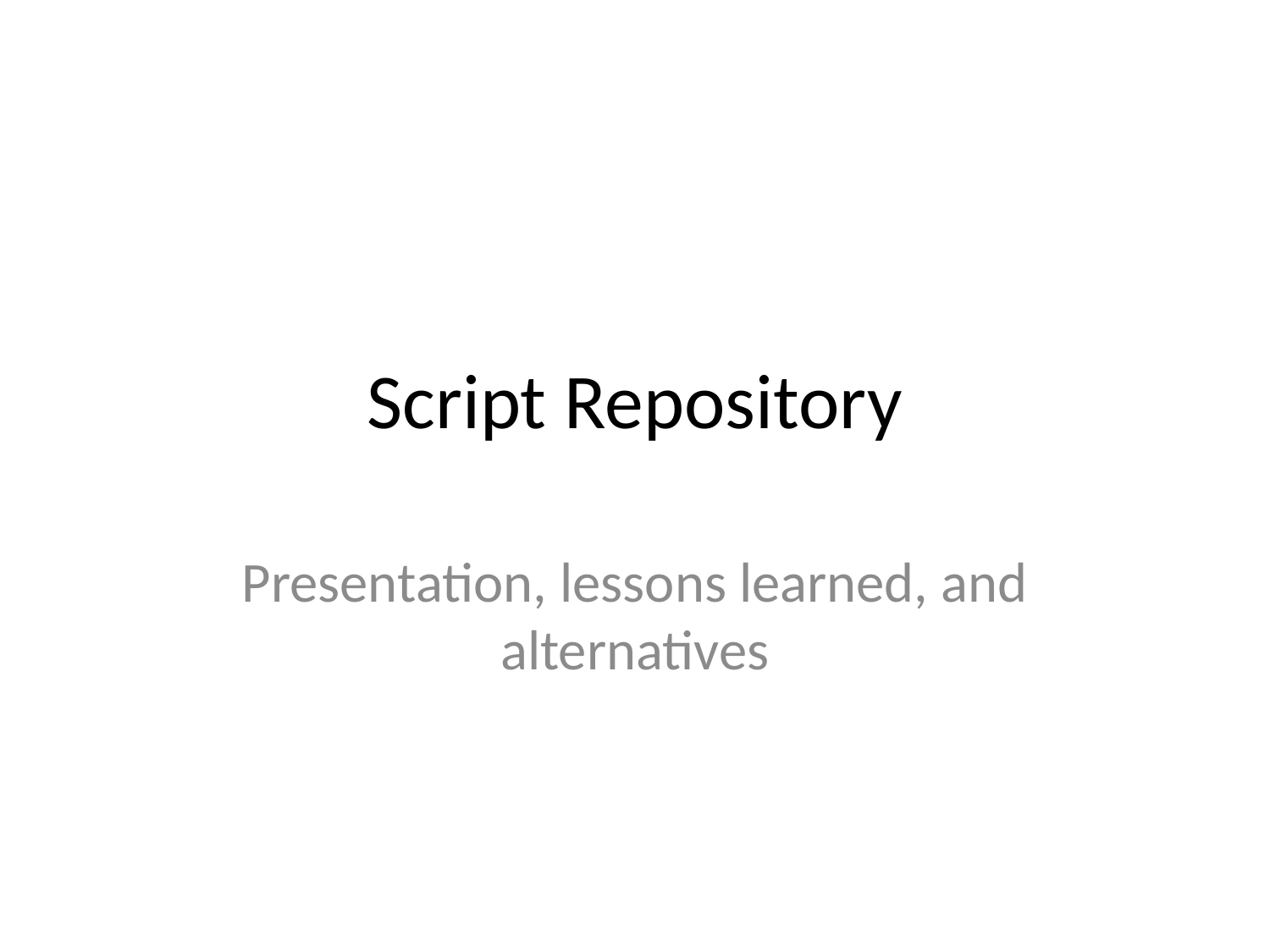

# Script Repository
Presentation, lessons learned, and alternatives